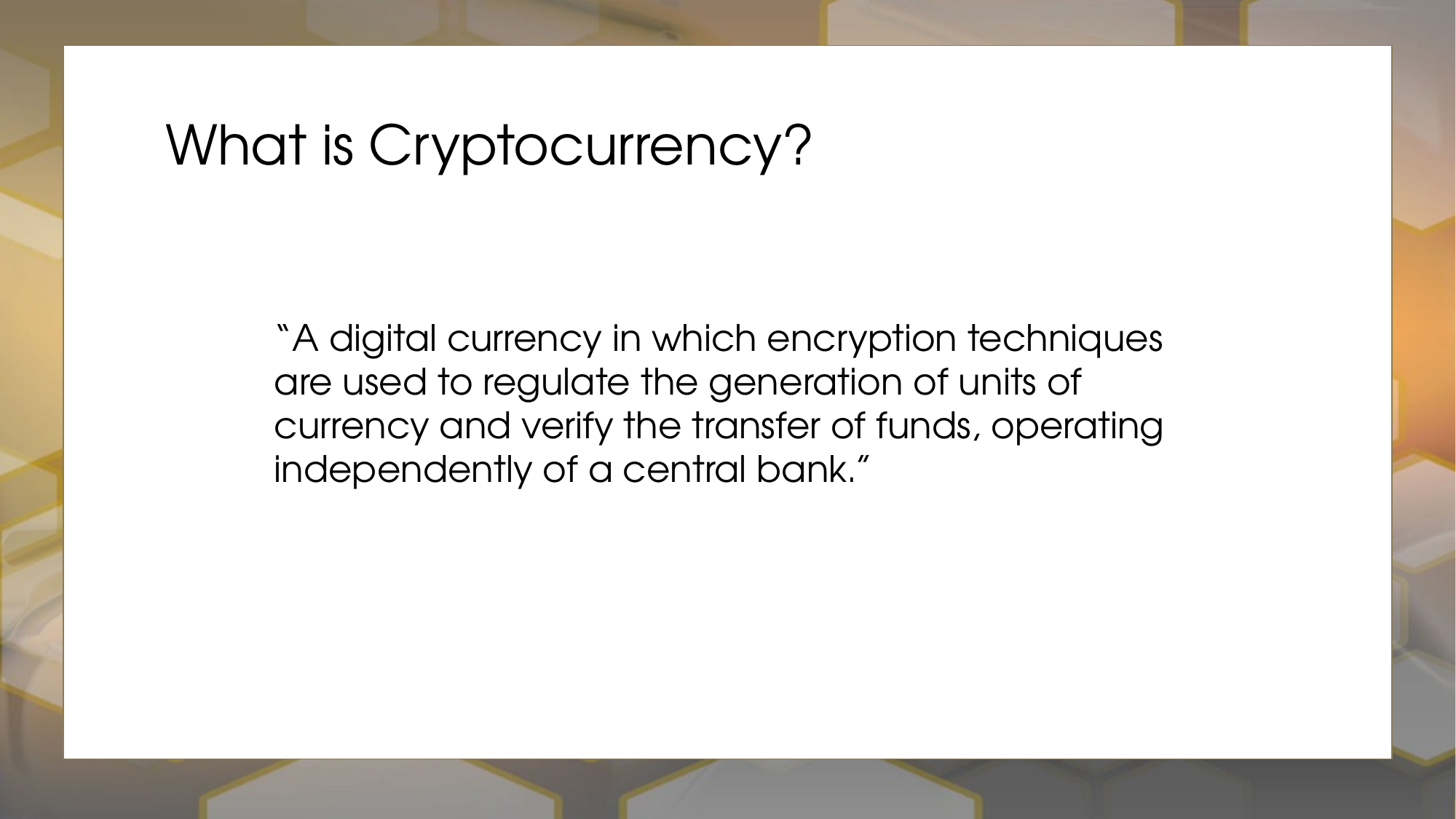

# What is Cryptocurrency?
“A digital currency in which encryption techniques are used to regulate the generation of units of currency and verify the transfer of funds, operating independently of a central bank.”